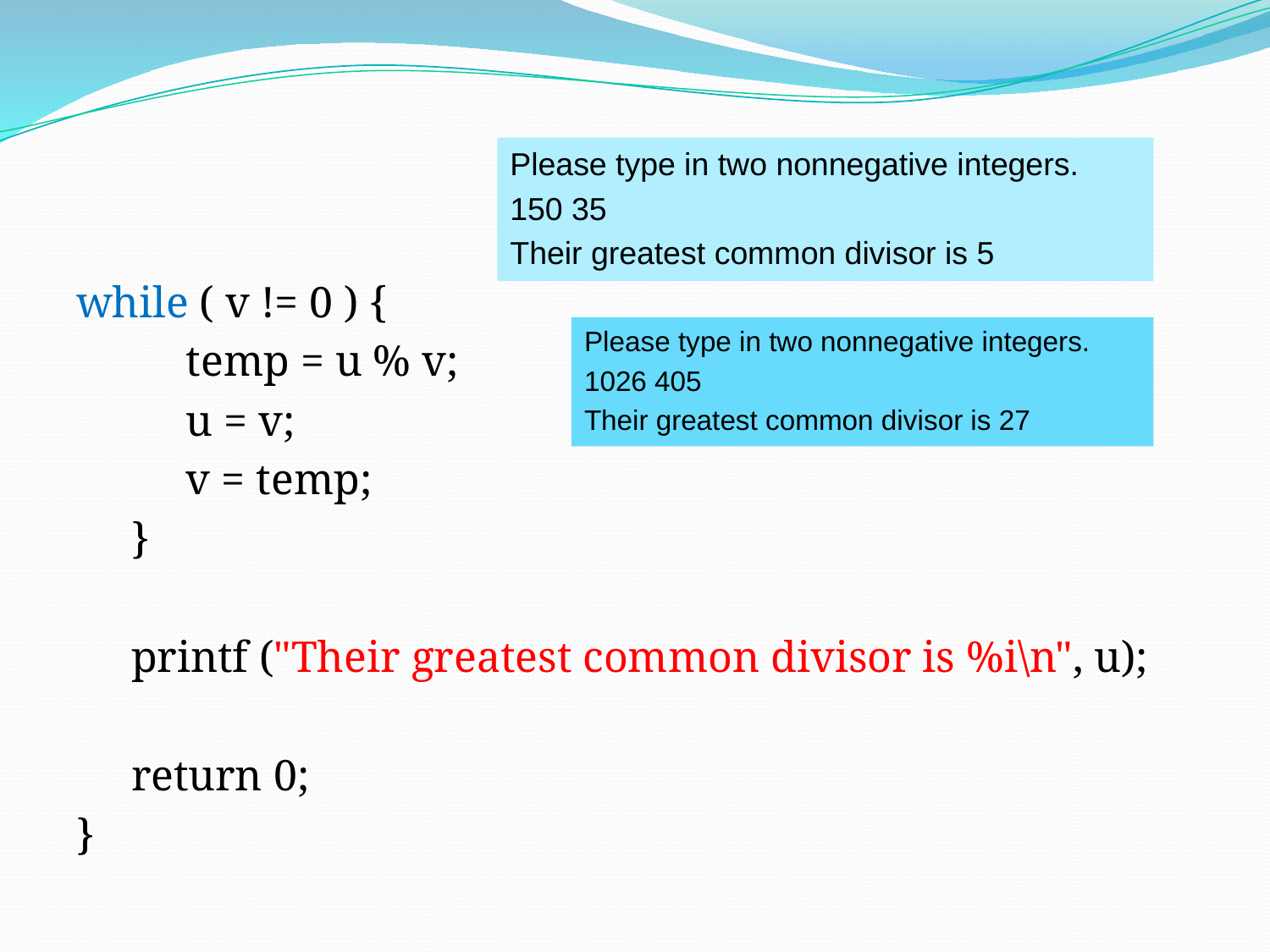

Please type in two nonnegative integers.
150 35
Their greatest common divisor is 5
while ( v != 0 ) {
          temp = u % v;
          u = v;
          v = temp;
     }

     printf ("Their greatest common divisor is %i\n", u);

     return 0;
}
Please type in two nonnegative integers.
1026 405
Their greatest common divisor is 27